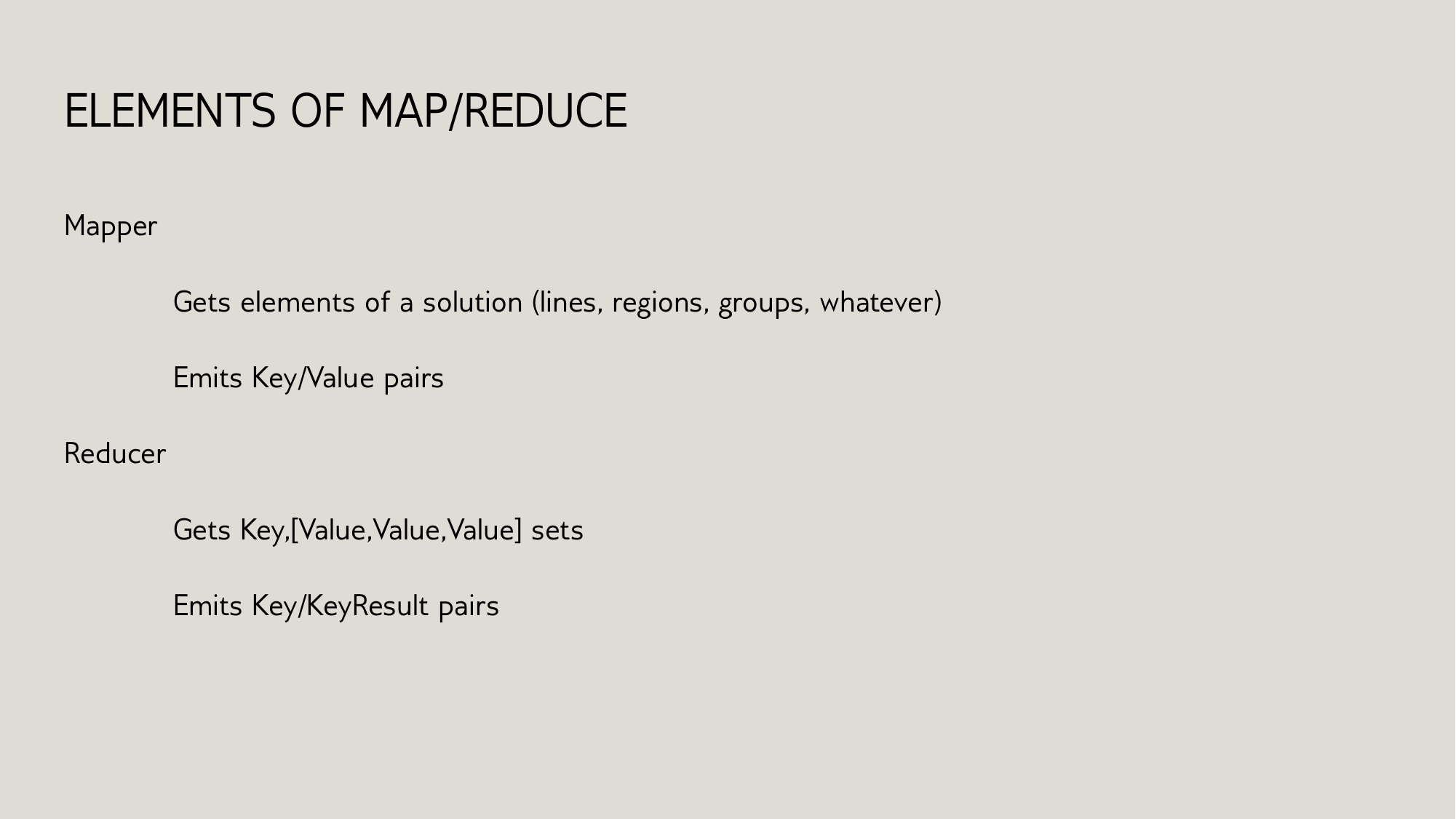

# Elements of Map/Reduce
Mapper
	Gets elements of a solution (lines, regions, groups, whatever)
	Emits Key/Value pairs
Reducer
	Gets Key,[Value,Value,Value] sets
	Emits Key/KeyResult pairs